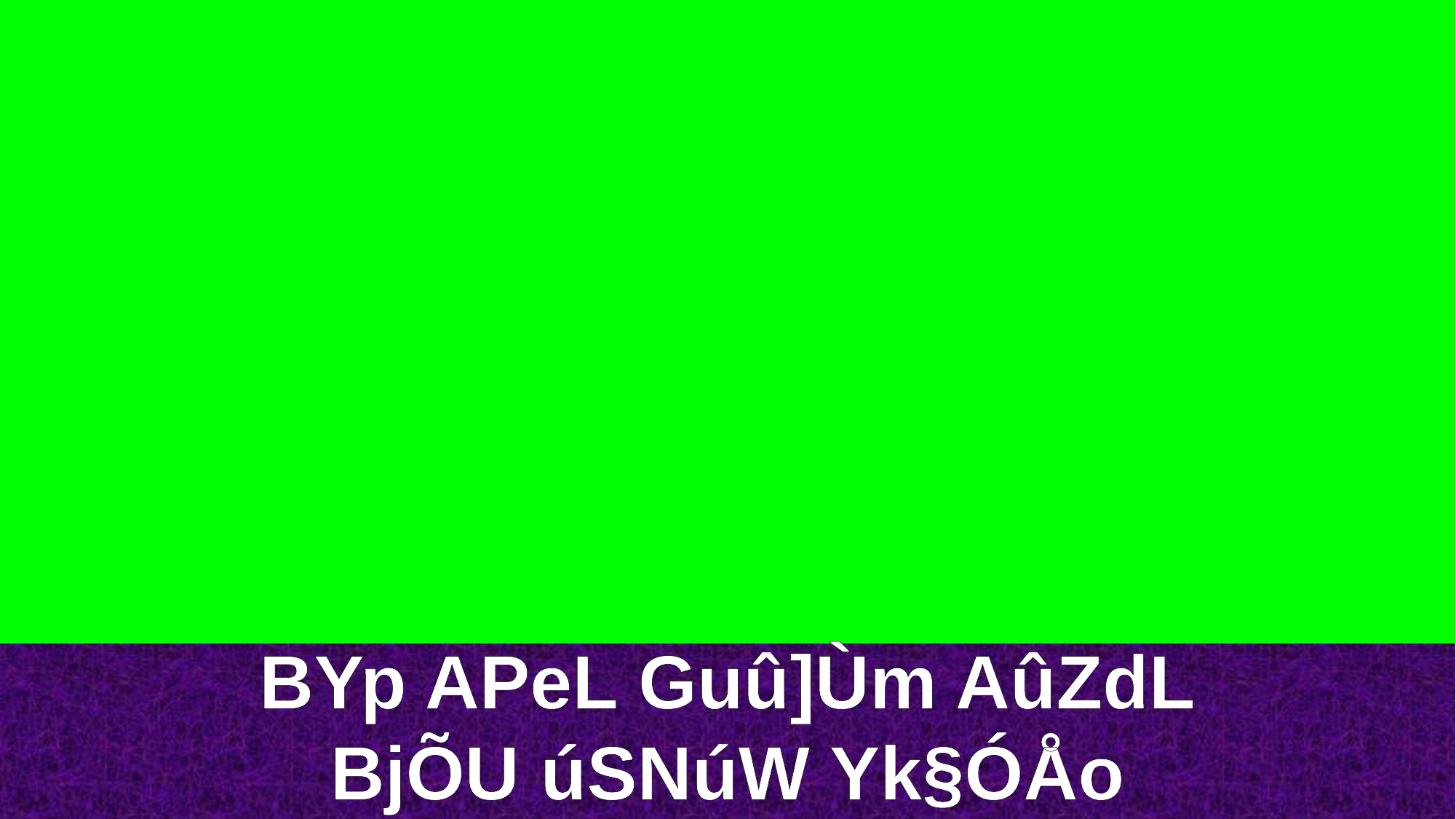

BYp APeL Guû]Ùm AûZdL
BjÕU úSNúW Yk§ÓÅo